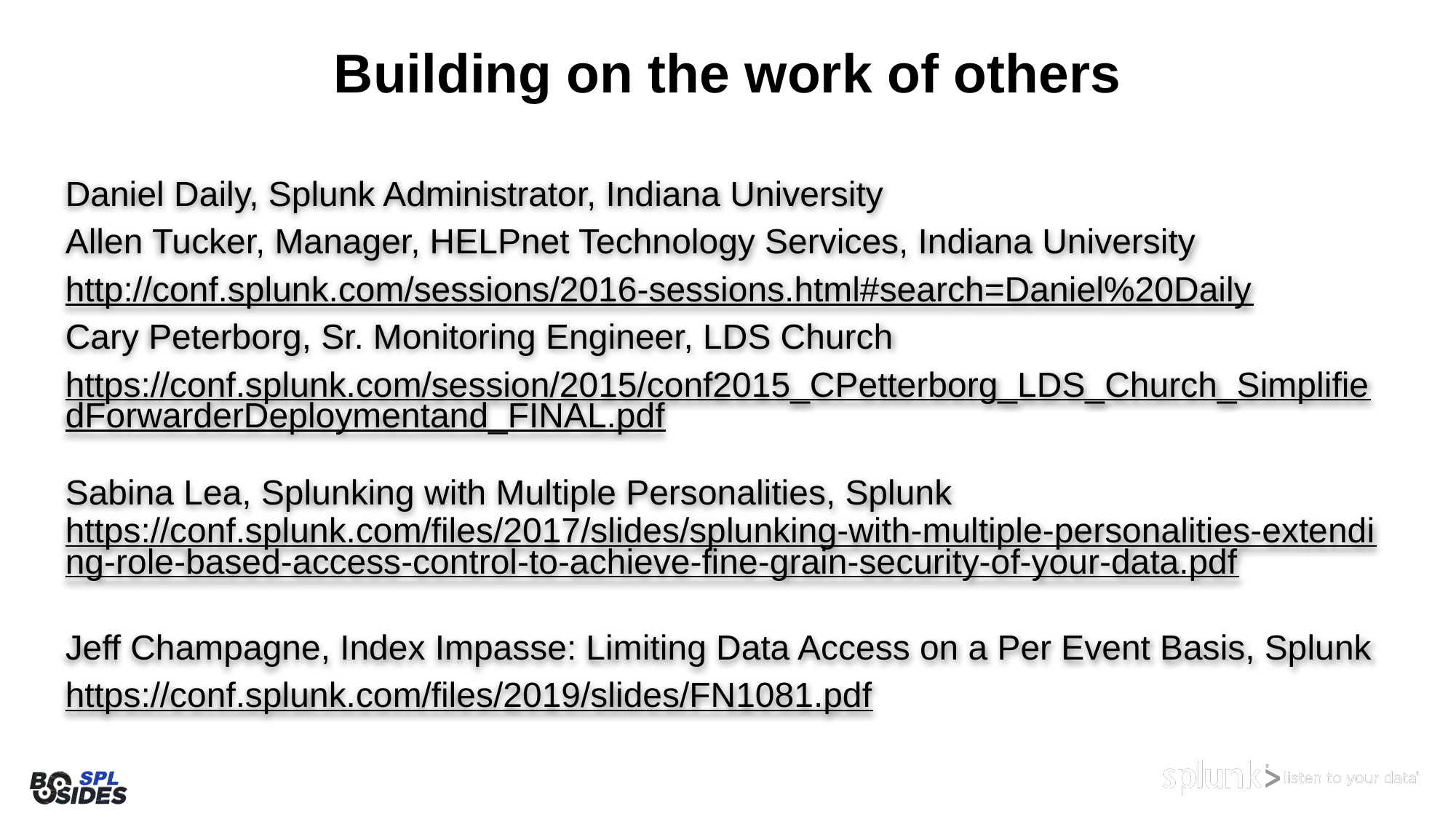

# Building on the work of others
Daniel Daily, Splunk Administrator, Indiana University
Allen Tucker, Manager, HELPnet Technology Services, Indiana University
http://conf.splunk.com/sessions/2016-sessions.html#search=Daniel%20Daily
Cary Peterborg, Sr. Monitoring Engineer, LDS Church
https://conf.splunk.com/session/2015/conf2015_CPetterborg_LDS_Church_SimplifiedForwarderDeploymentand_FINAL.pdf
Sabina Lea, Splunking with Multiple Personalities, Splunk
https://conf.splunk.com/files/2017/slides/splunking-with-multiple-personalities-extending-role-based-access-control-to-achieve-fine-grain-security-of-your-data.pdf
Jeff Champagne, Index Impasse: Limiting Data Access on a Per Event Basis, Splunk
https://conf.splunk.com/files/2019/slides/FN1081.pdf